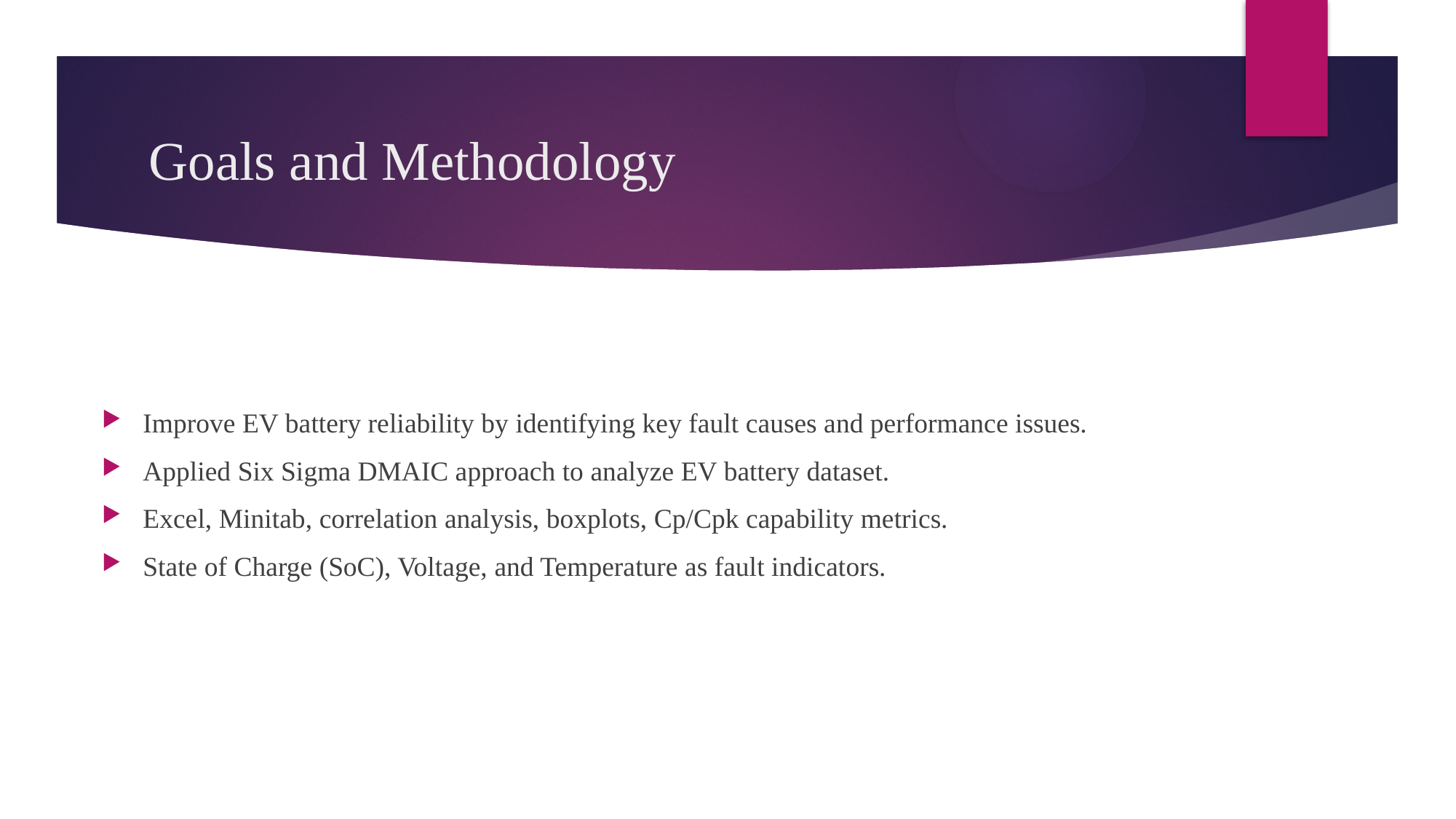

# Goals and Methodology
Improve EV battery reliability by identifying key fault causes and performance issues.
Applied Six Sigma DMAIC approach to analyze EV battery dataset.
Excel, Minitab, correlation analysis, boxplots, Cp/Cpk capability metrics.
State of Charge (SoC), Voltage, and Temperature as fault indicators.